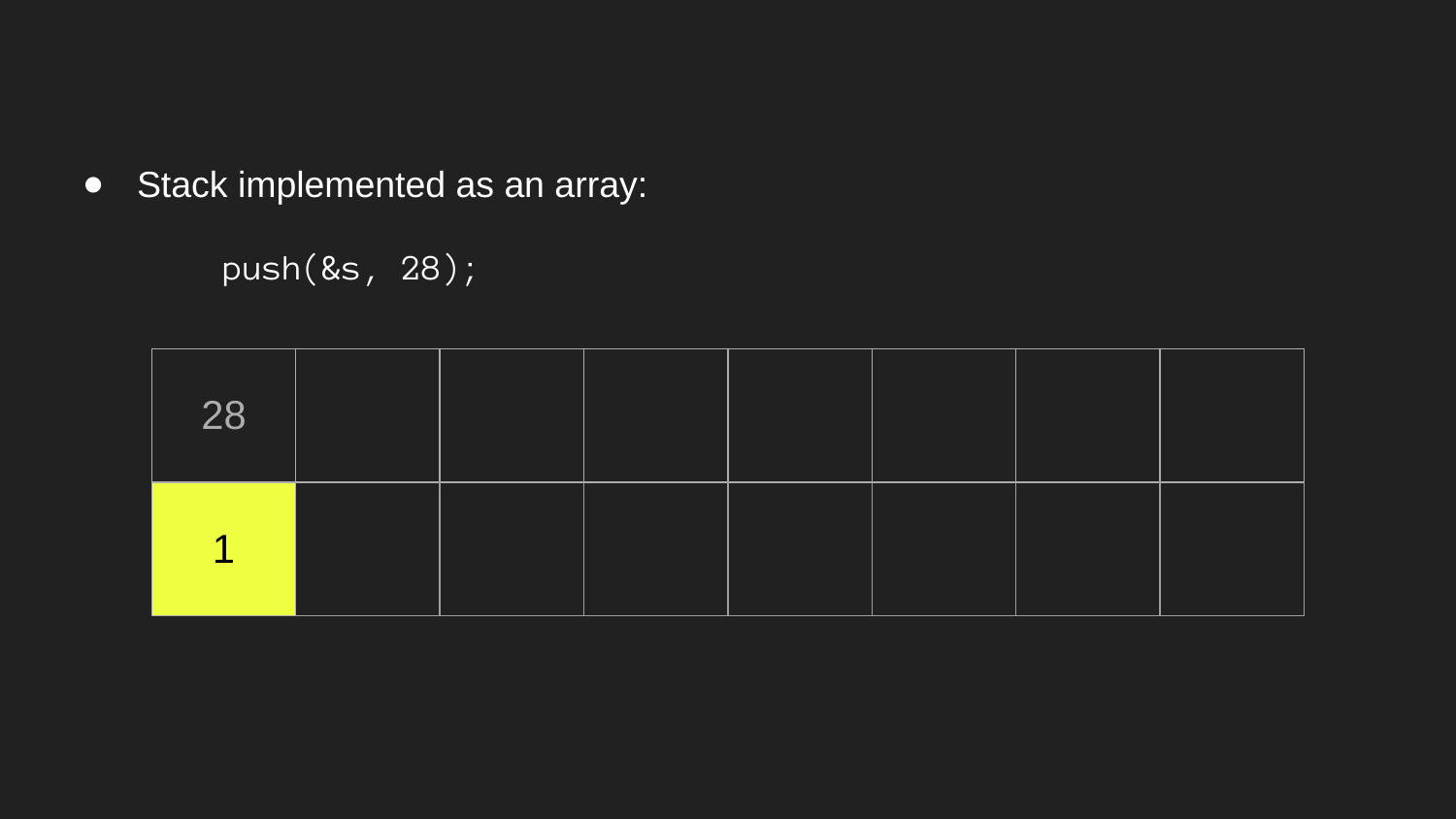

Stack implemented as an array:
        push(&s, 28);

| 28 |  |  |  |  |  |  |  |
| --- | --- | --- | --- | --- | --- | --- | --- |
| 1 |  |  |  |  |  |  |  |